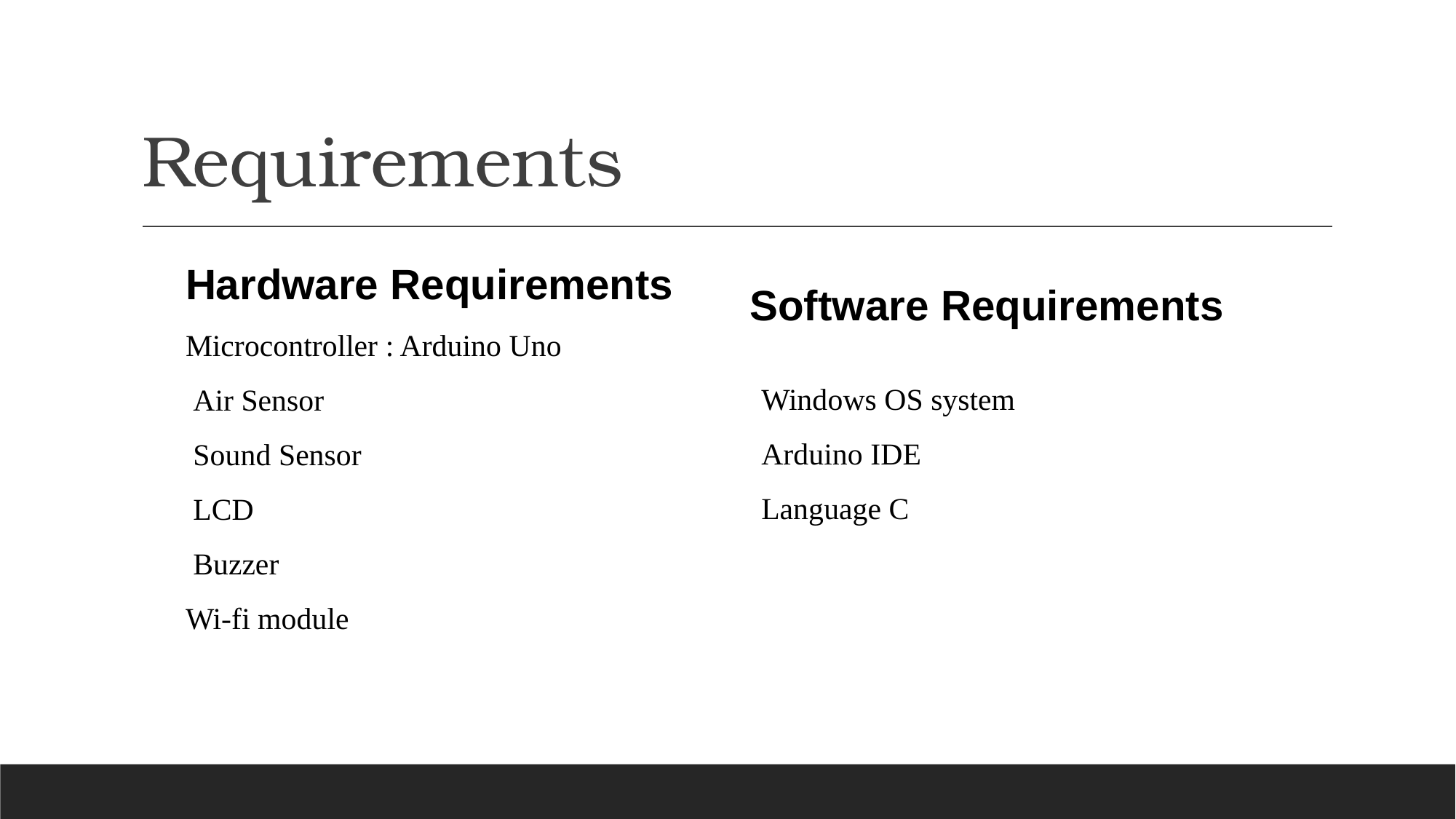

# Requirements
Hardware Requirements
Microcontroller : Arduino Uno
 Air Sensor
 Sound Sensor
 LCD
 Buzzer
Wi-fi module
 Software Requirements

   Windows OS system
   Arduino IDE
   Language C